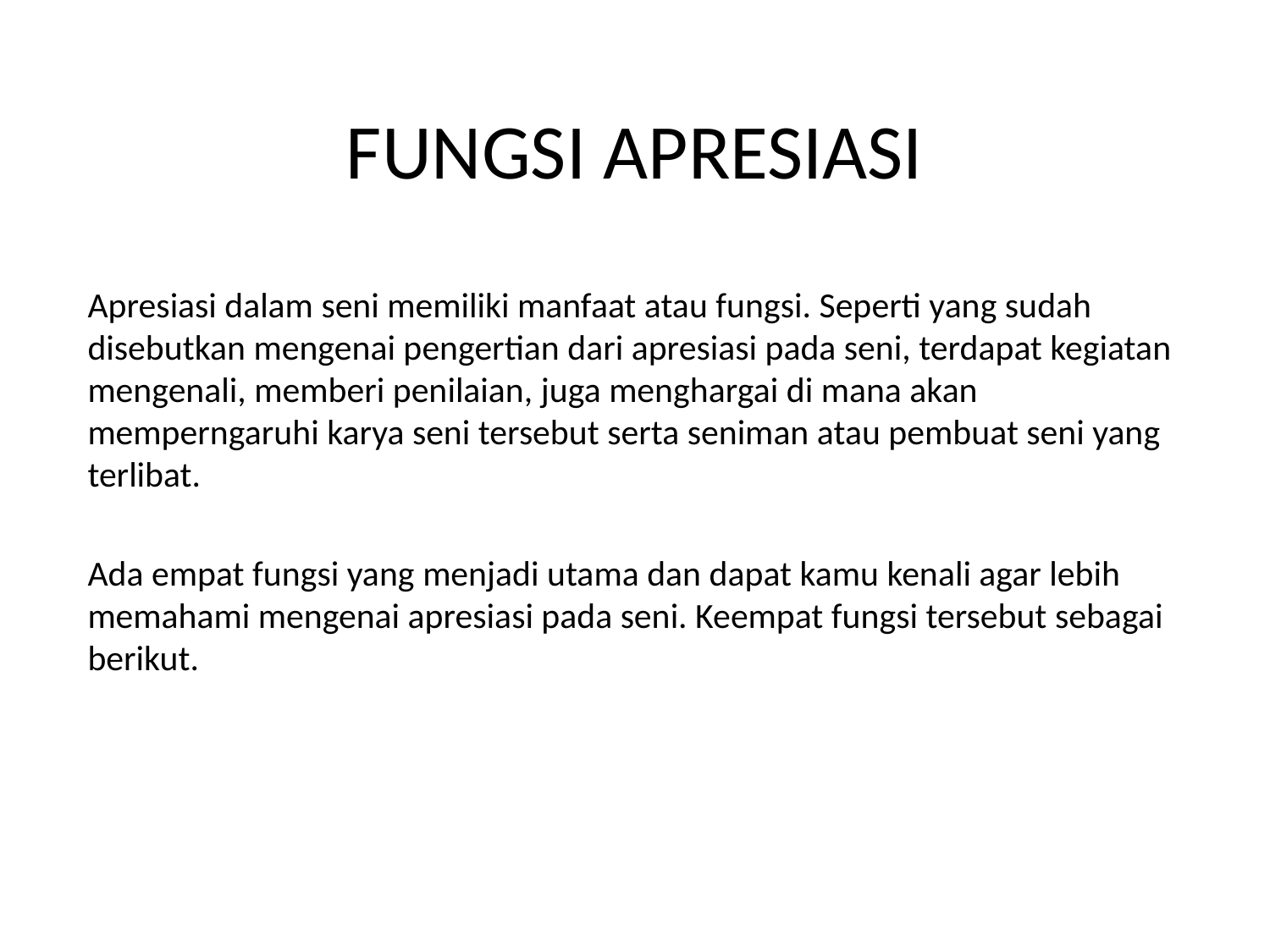

# FUNGSI APRESIASI
Apresiasi dalam seni memiliki manfaat atau fungsi. Seperti yang sudah disebutkan mengenai pengertian dari apresiasi pada seni, terdapat kegiatan mengenali, memberi penilaian, juga menghargai di mana akan memperngaruhi karya seni tersebut serta seniman atau pembuat seni yang terlibat.

Ada empat fungsi yang menjadi utama dan dapat kamu kenali agar lebih memahami mengenai apresiasi pada seni. Keempat fungsi tersebut sebagai berikut.